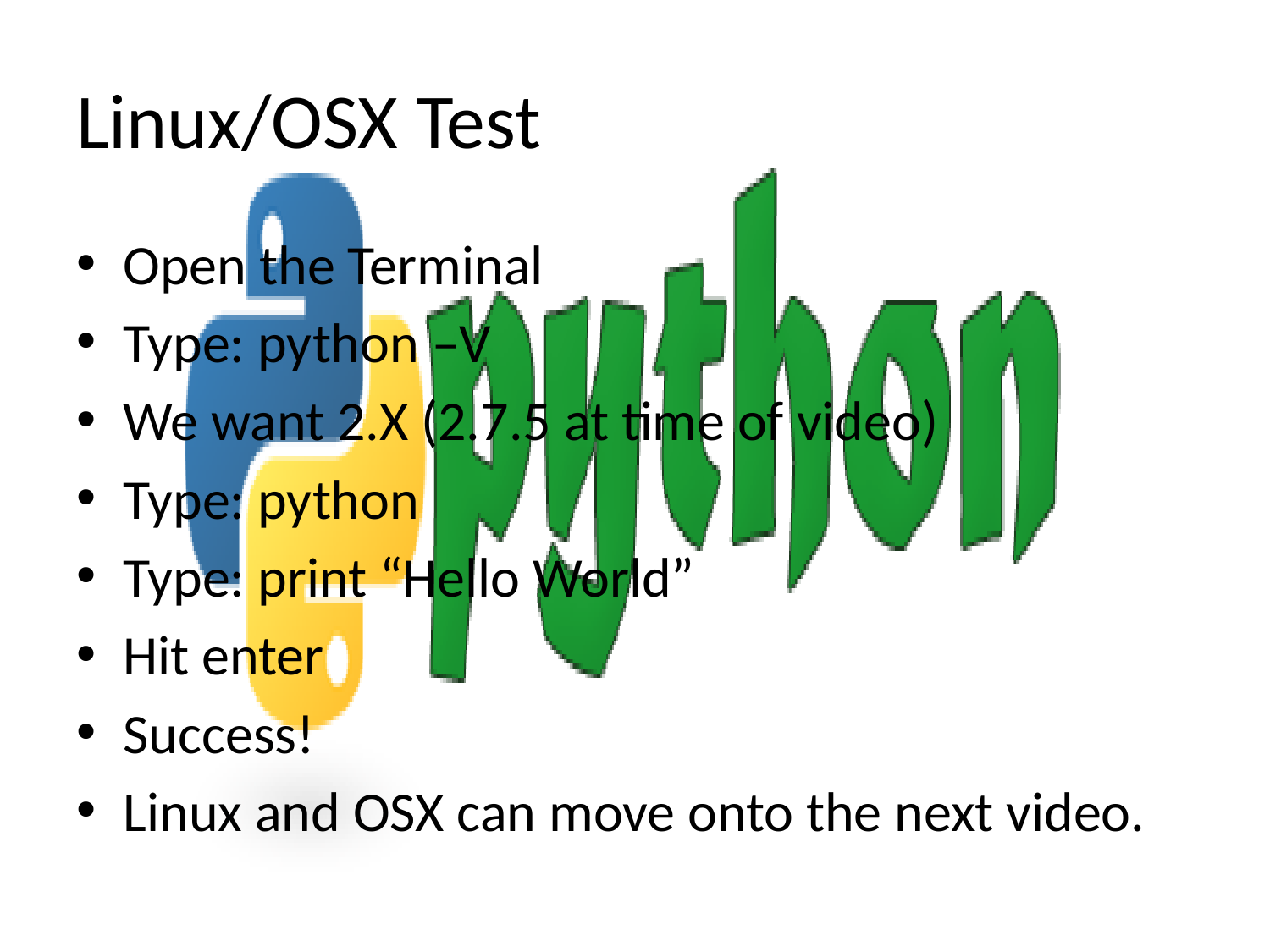

# Linux/OSX Test
Open the Terminal
Type: python –V
We want 2.X (2.7.5 at time of video)
Type: python
Type: print “Hello World”
Hit enter
Success!
Linux and OSX can move onto the next video.